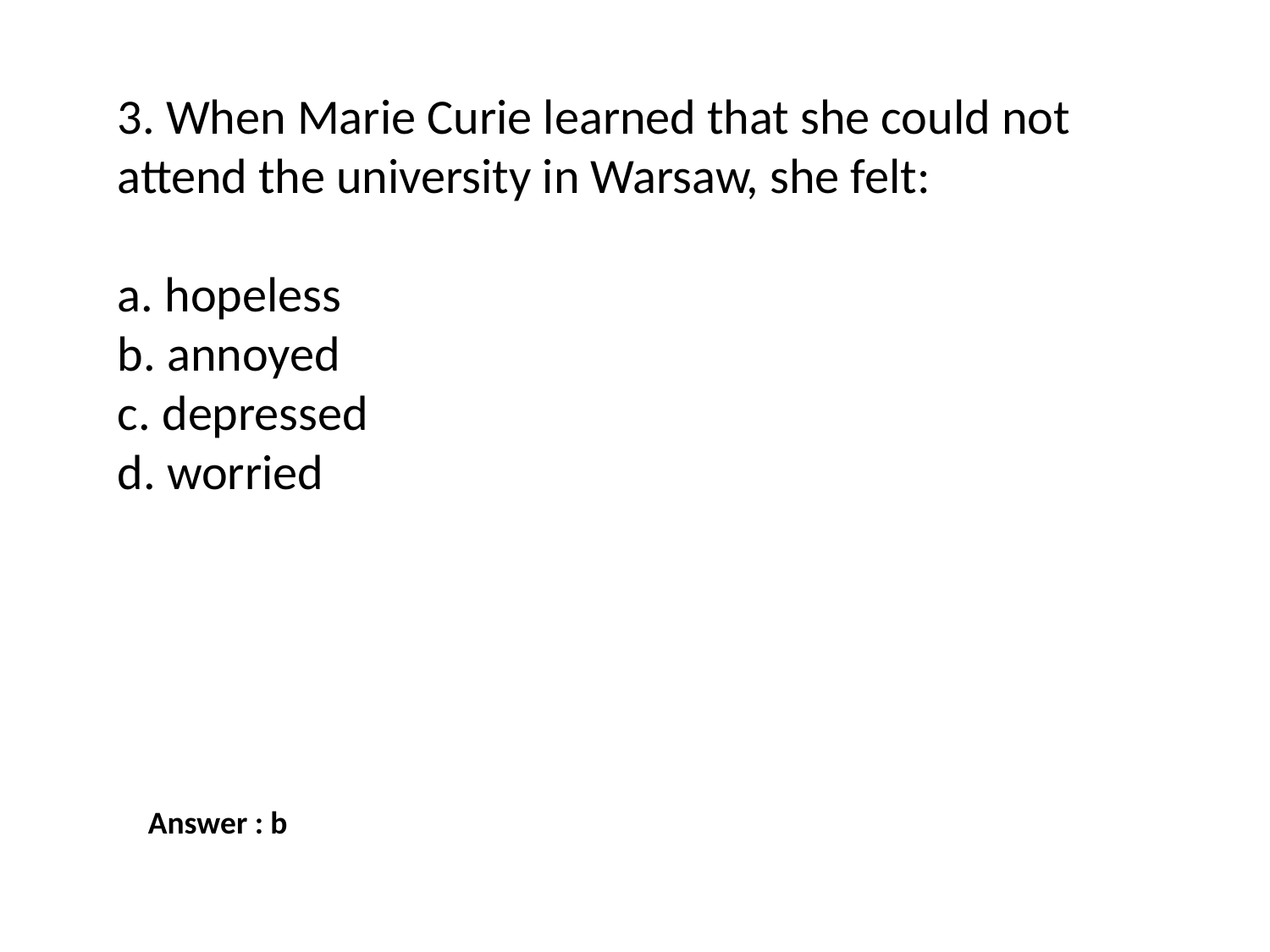

3. When Marie Curie learned that she could not attend the university in Warsaw, she felt:

a. hopeless
b. annoyed
c. depressed
d. worried
Answer : b